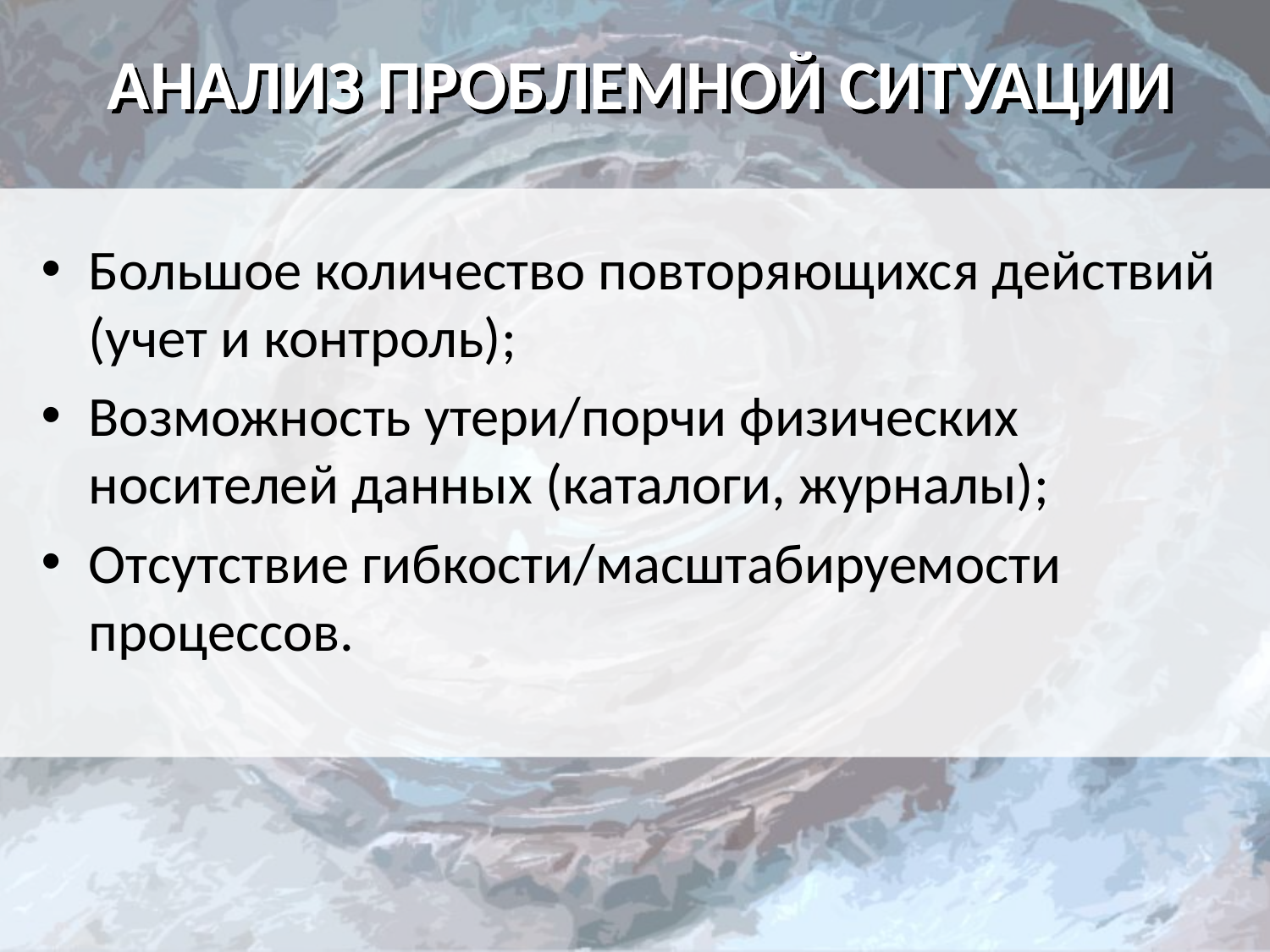

# АНАЛИЗ ПРОБЛЕМНОЙ СИТУАЦИИ

Большое количество повторяющихся действий (учет и контроль);
Возможность утери/порчи физических носителей данных (каталоги, журналы);
Отсутствие гибкости/масштабируемости процессов.